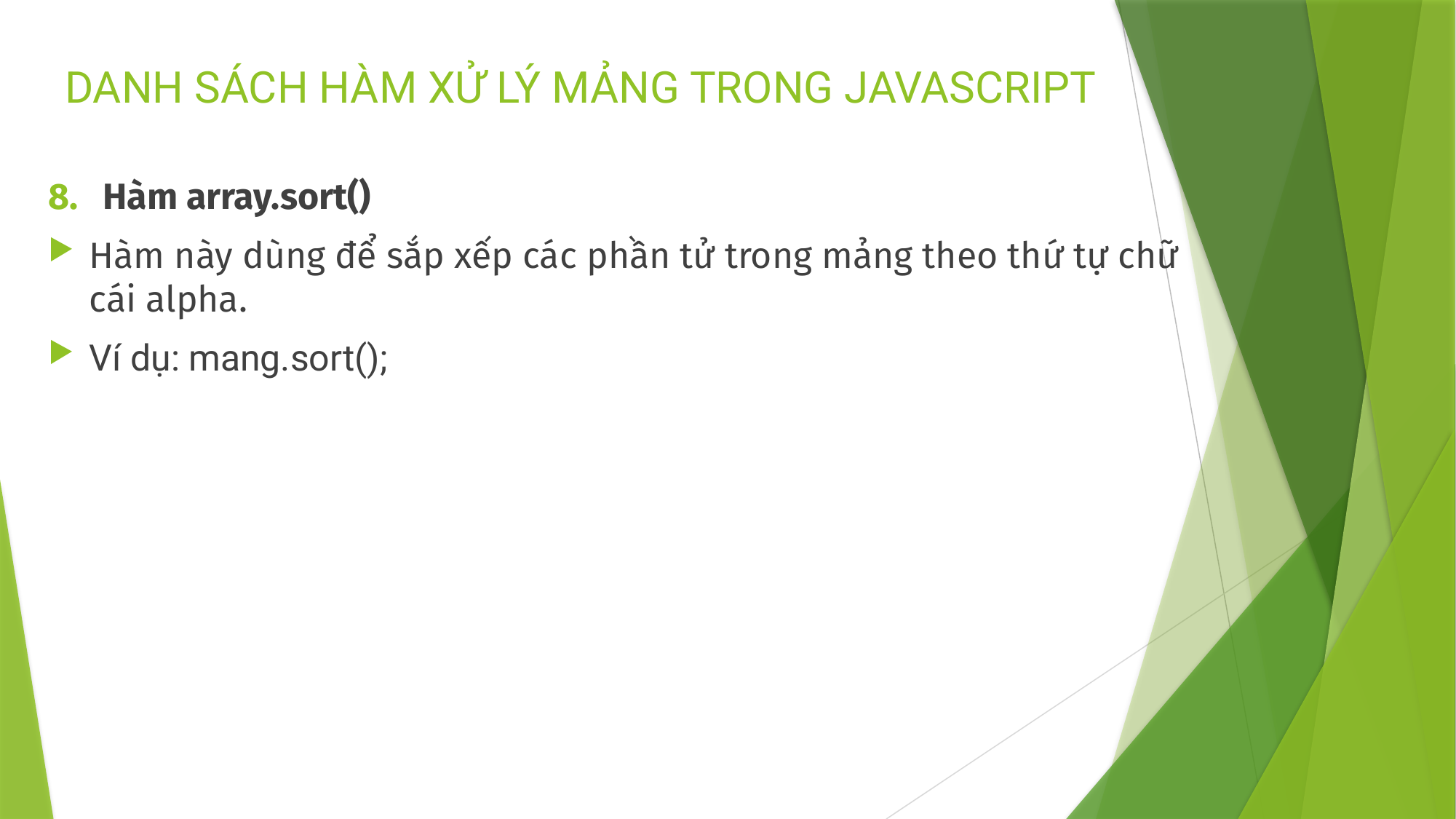

# DANH SÁCH HÀM XỬ LÝ MẢNG TRONG JAVASCRIPT
Hàm array.sort()
Hàm này dùng để sắp xếp các phần tử trong mảng theo thứ tự chữ cái alpha.
Ví dụ: mang.sort();